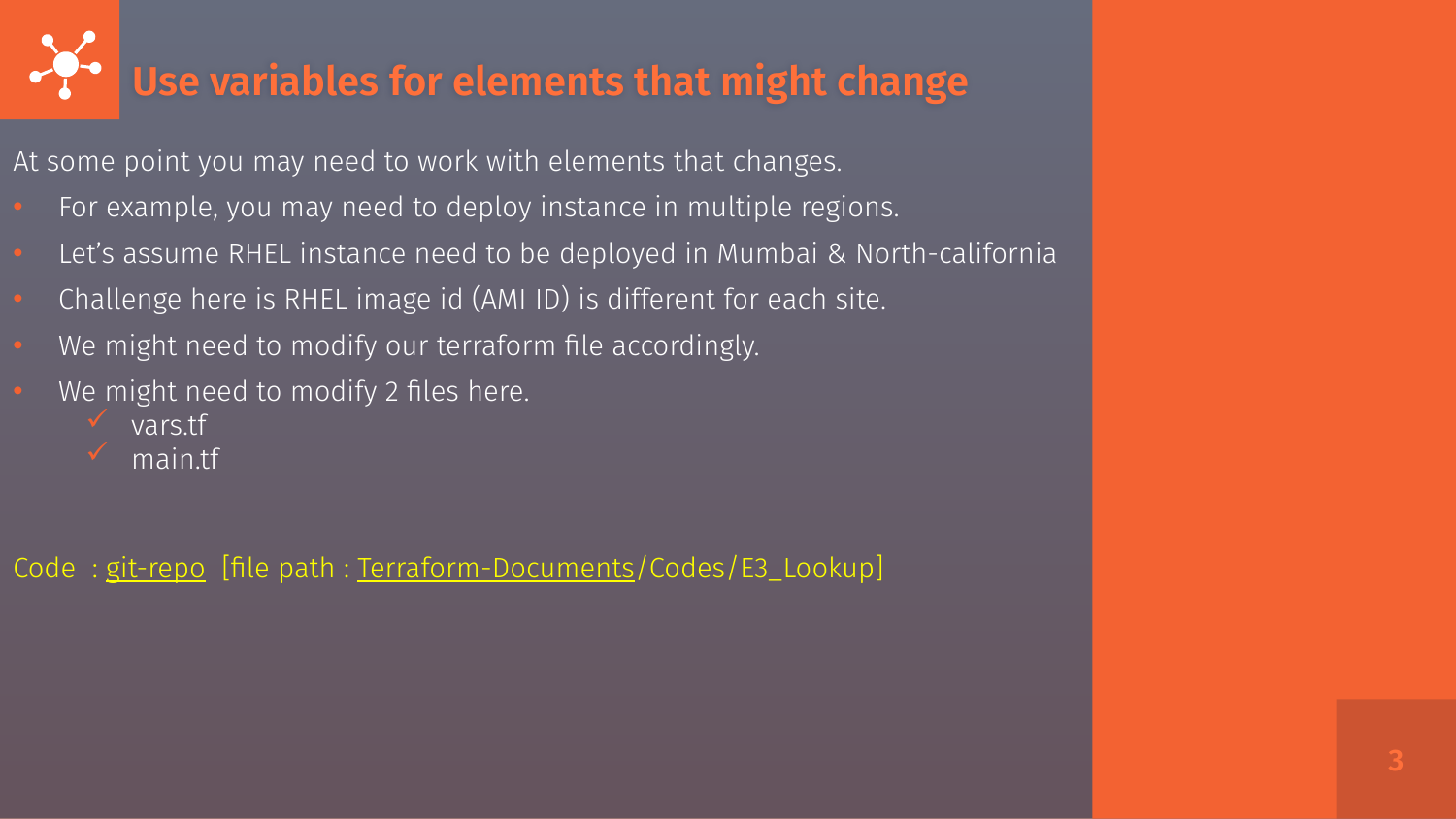

# Use variables for elements that might change

At some point you may need to work with elements that changes.
For example, you may need to deploy instance in multiple regions.
Let’s assume RHEL instance need to be deployed in Mumbai & North-california
Challenge here is RHEL image id (AMI ID) is different for each site.
We might need to modify our terraform file accordingly.
We might need to modify 2 files here.
vars.tf
main.tf

Code  : git-repo  [file path : Terraform-Documents/Codes/E3_Lookup]

3